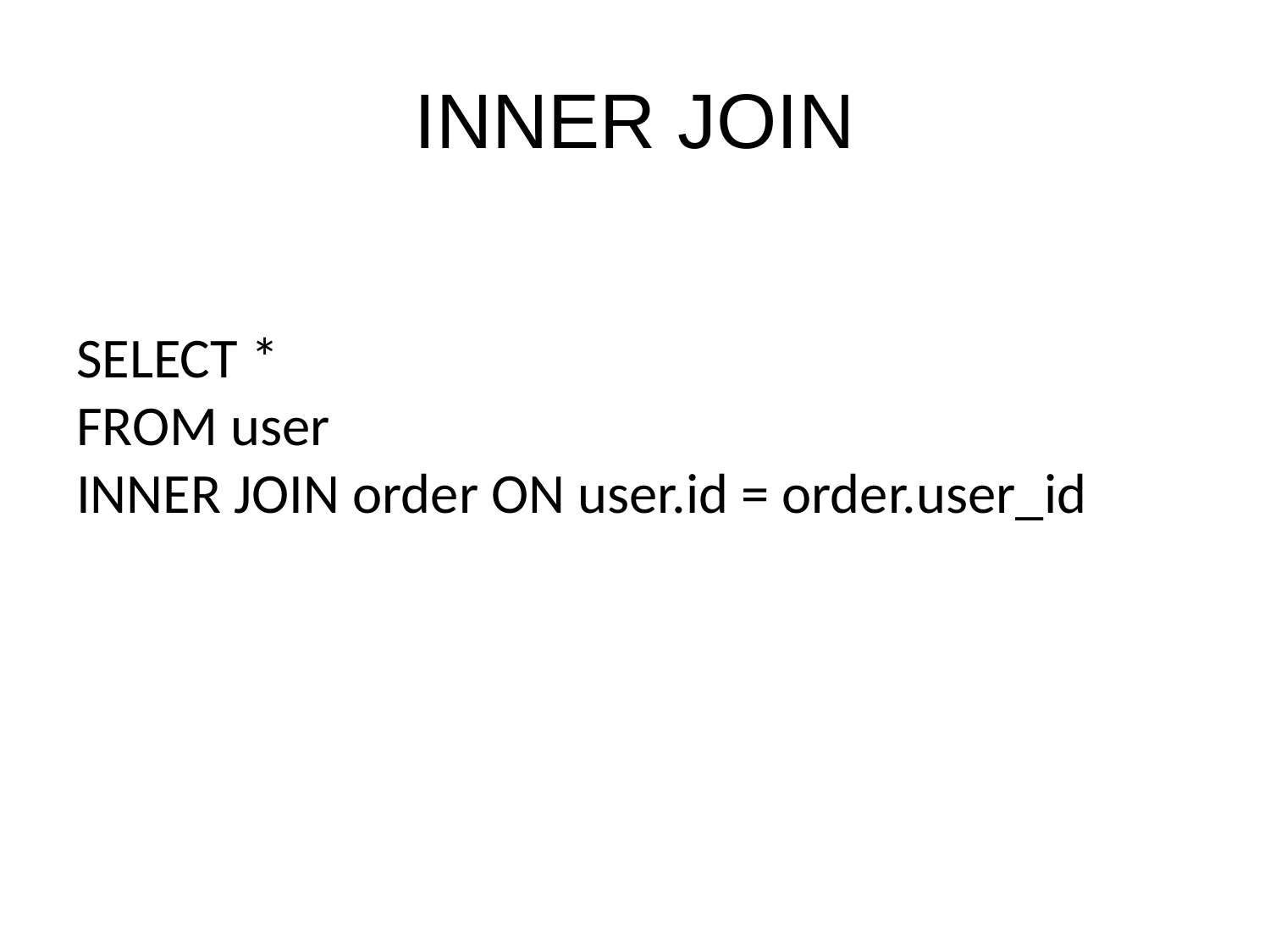

# INNER JOIN
SELECT *
FROM user
INNER JOIN order ON user.id = order.user_id